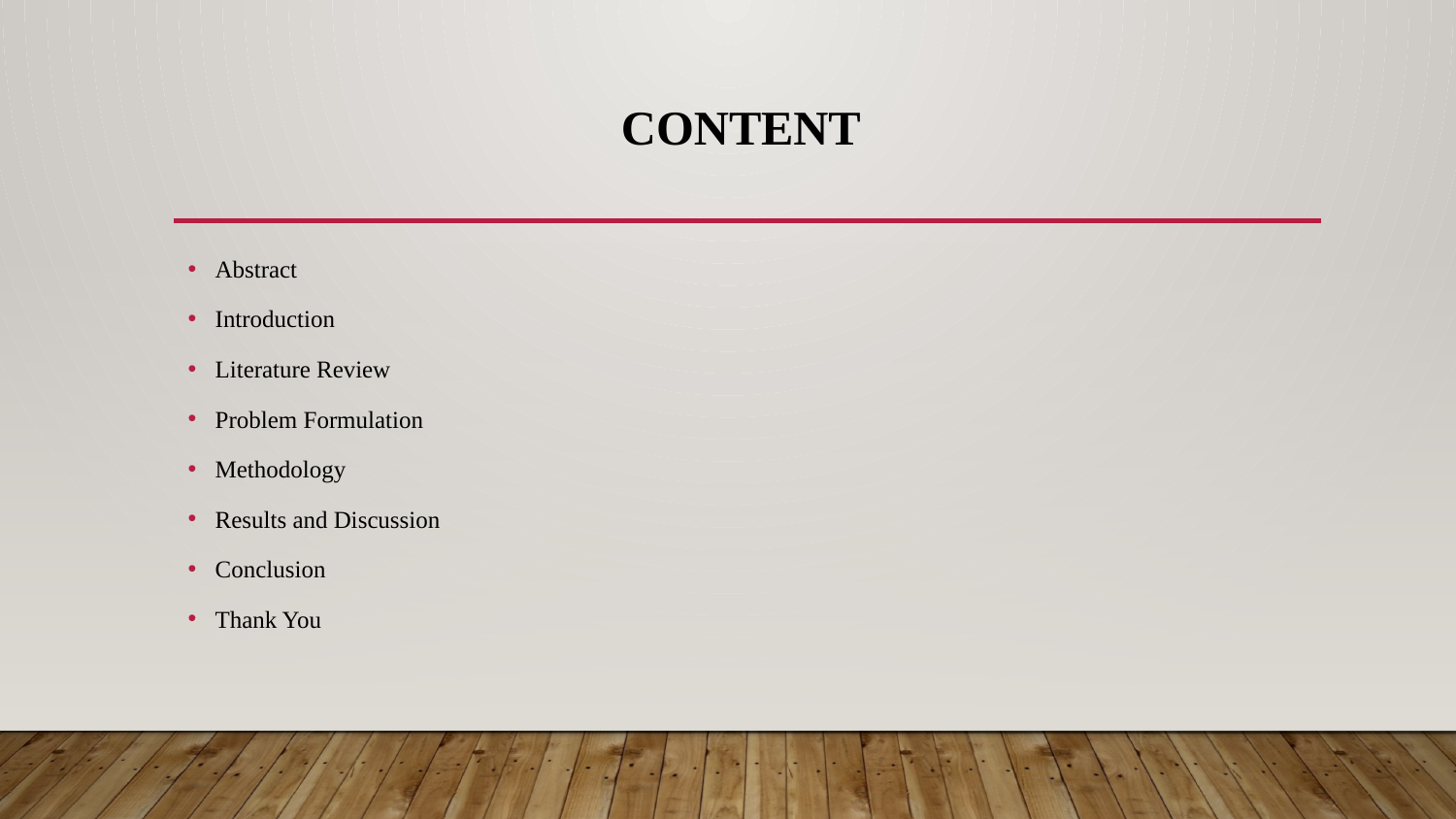

# Content
Abstract
Introduction
Literature Review
Problem Formulation
Methodology
Results and Discussion
Conclusion
Thank You